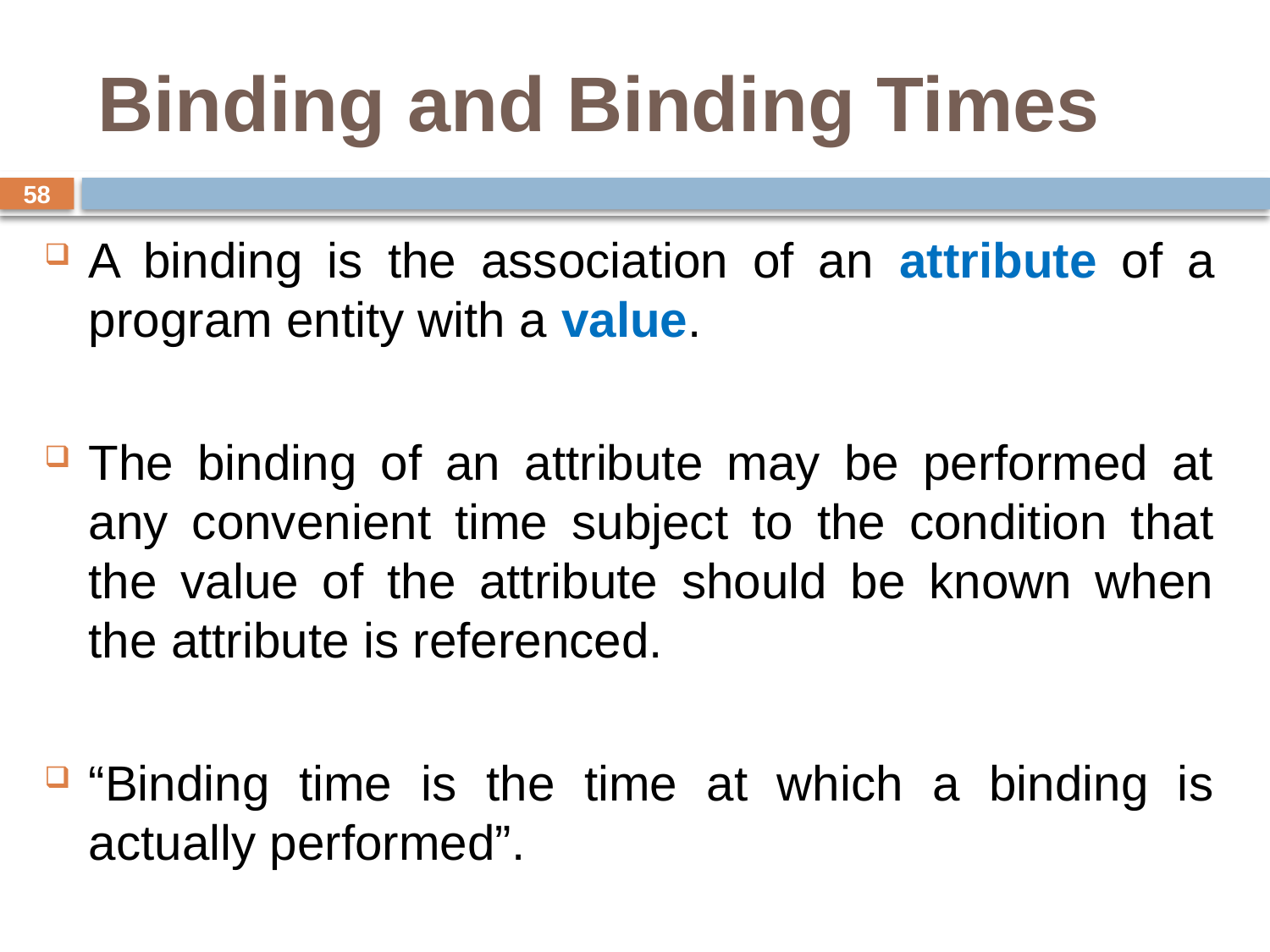

# Binding and Binding Times
58
A binding is the association of an attribute of a program entity with a value.

The binding of an attribute may be performed at any convenient time subject to the condition that the value of the attribute should be known when the attribute is referenced.

“Binding time is the time at which a binding is actually performed”.